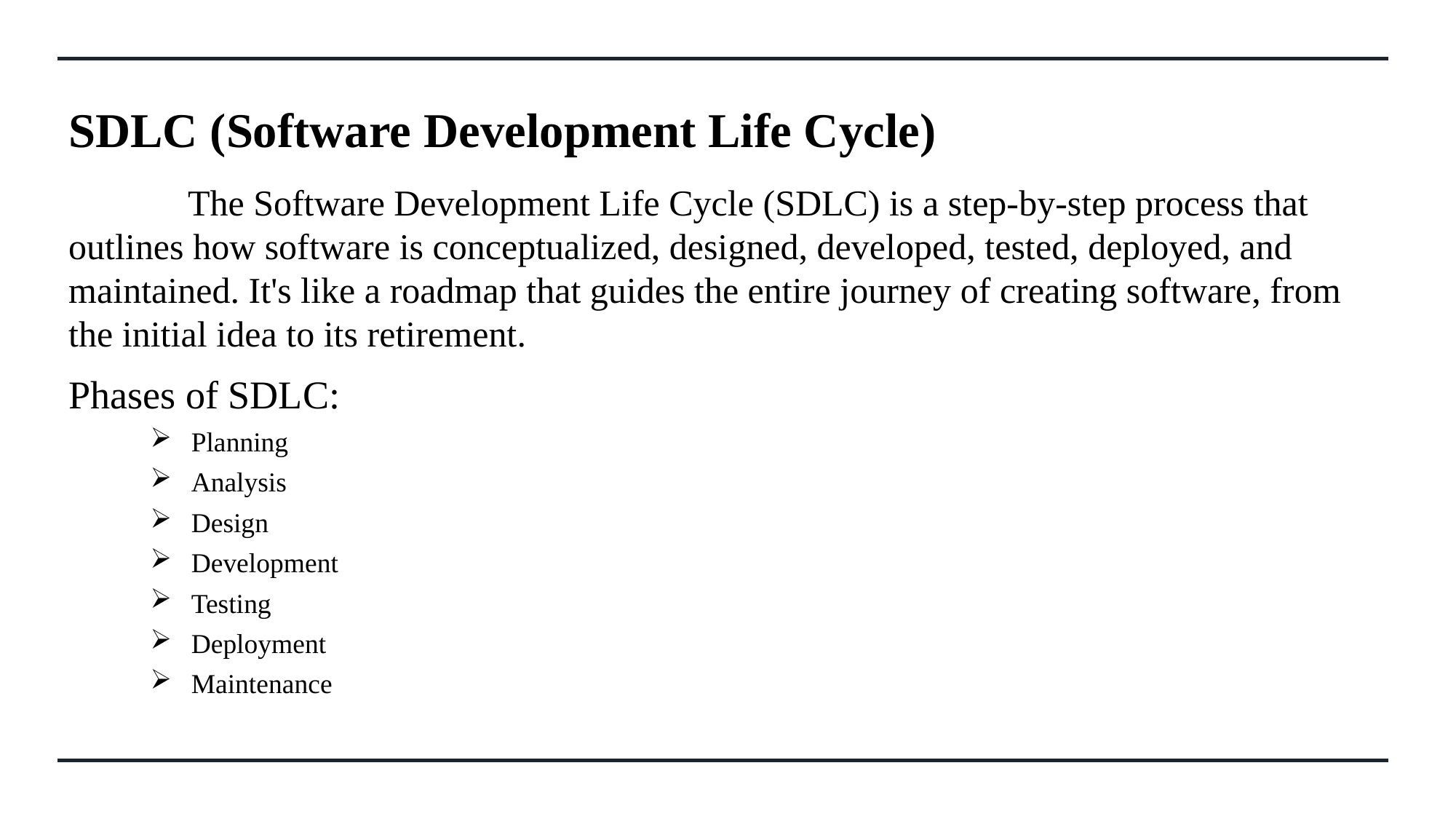

# SDLC (Software Development Life Cycle)
	 The Software Development Life Cycle (SDLC) is a step-by-step process that outlines how software is conceptualized, designed, developed, tested, deployed, and maintained. It's like a roadmap that guides the entire journey of creating software, from the initial idea to its retirement.
Phases of SDLC:
Planning
Analysis
Design
Development
Testing
Deployment
Maintenance